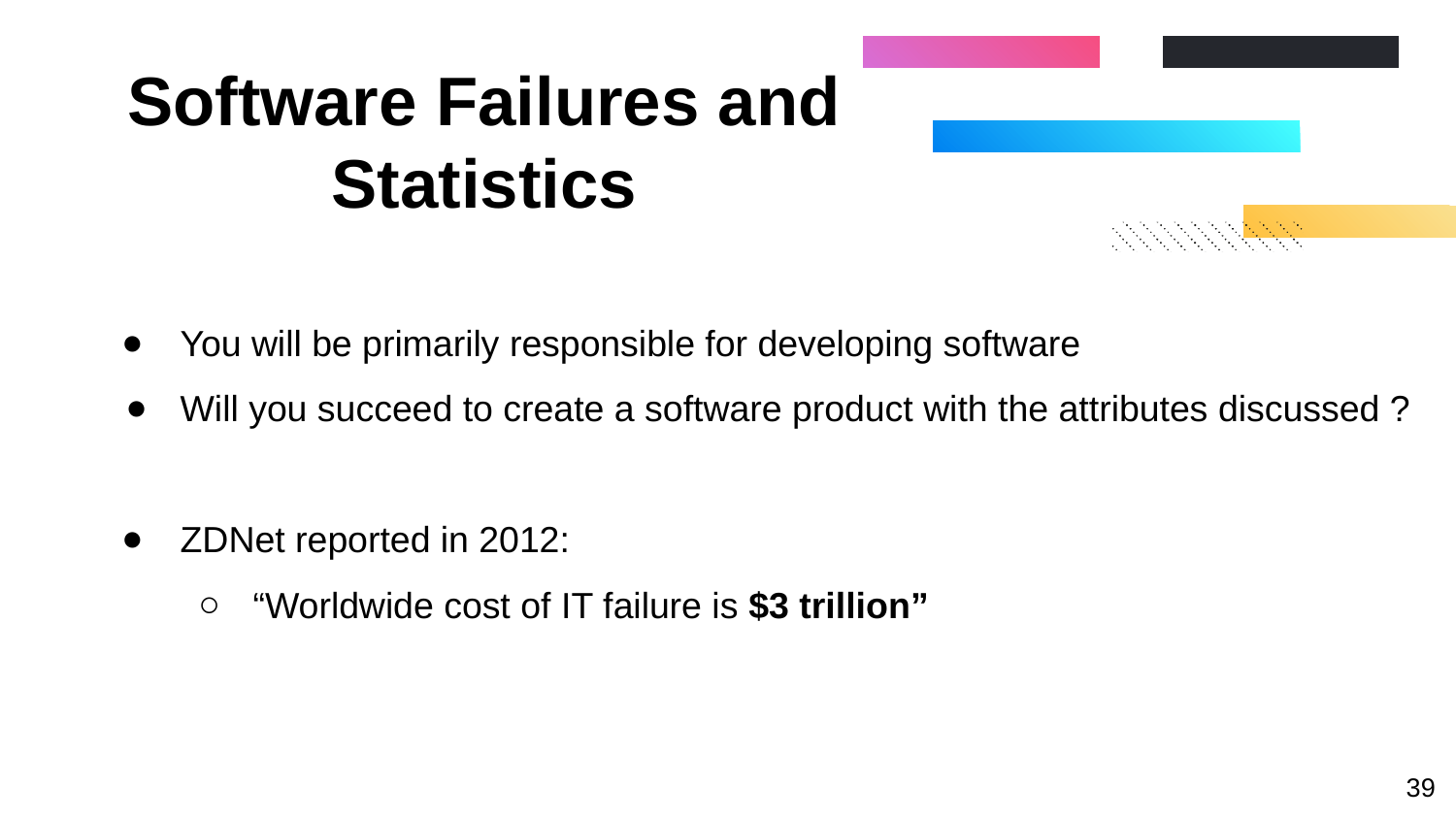

# Software Failures and Statistics
You will be primarily responsible for developing software
Will you succeed to create a software product with the attributes discussed ?
ZDNet reported in 2012:
“Worldwide cost of IT failure is $3 trillion”
39